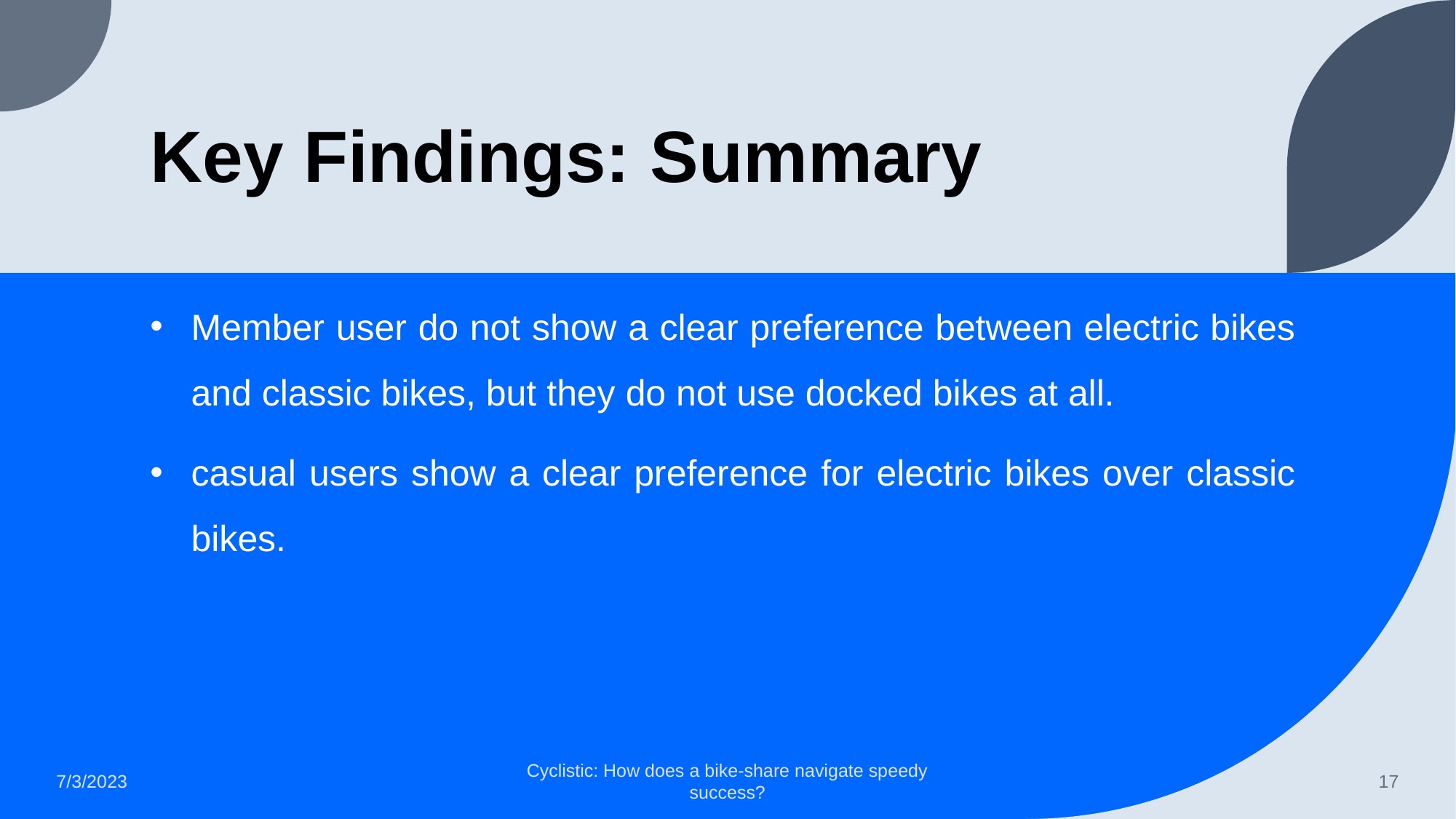

# Key Findings: Summary
Member user do not show a clear preference between electric bikes and classic bikes, but they do not use docked bikes at all.
casual users show a clear preference for electric bikes over classic bikes.

7/3/2023
Cyclistic: How does a bike-share navigate speedy success?
17